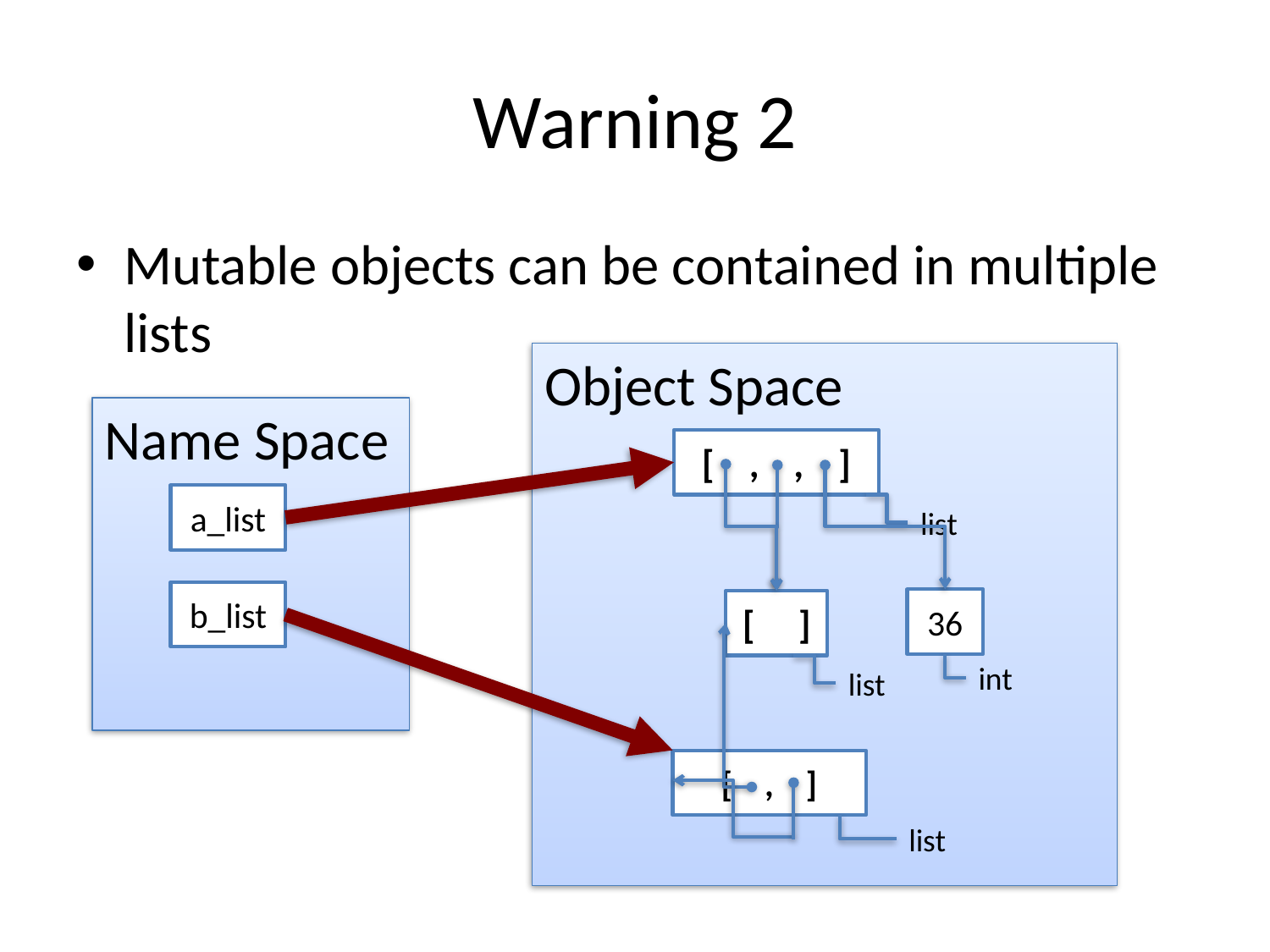

# Warning 2
Mutable objects can be contained in multiple lists
Object Space
Name Space
[    ,    ,    ]
a_list
list
b_list
36
[     ]
int
list
[    ,    ]
list